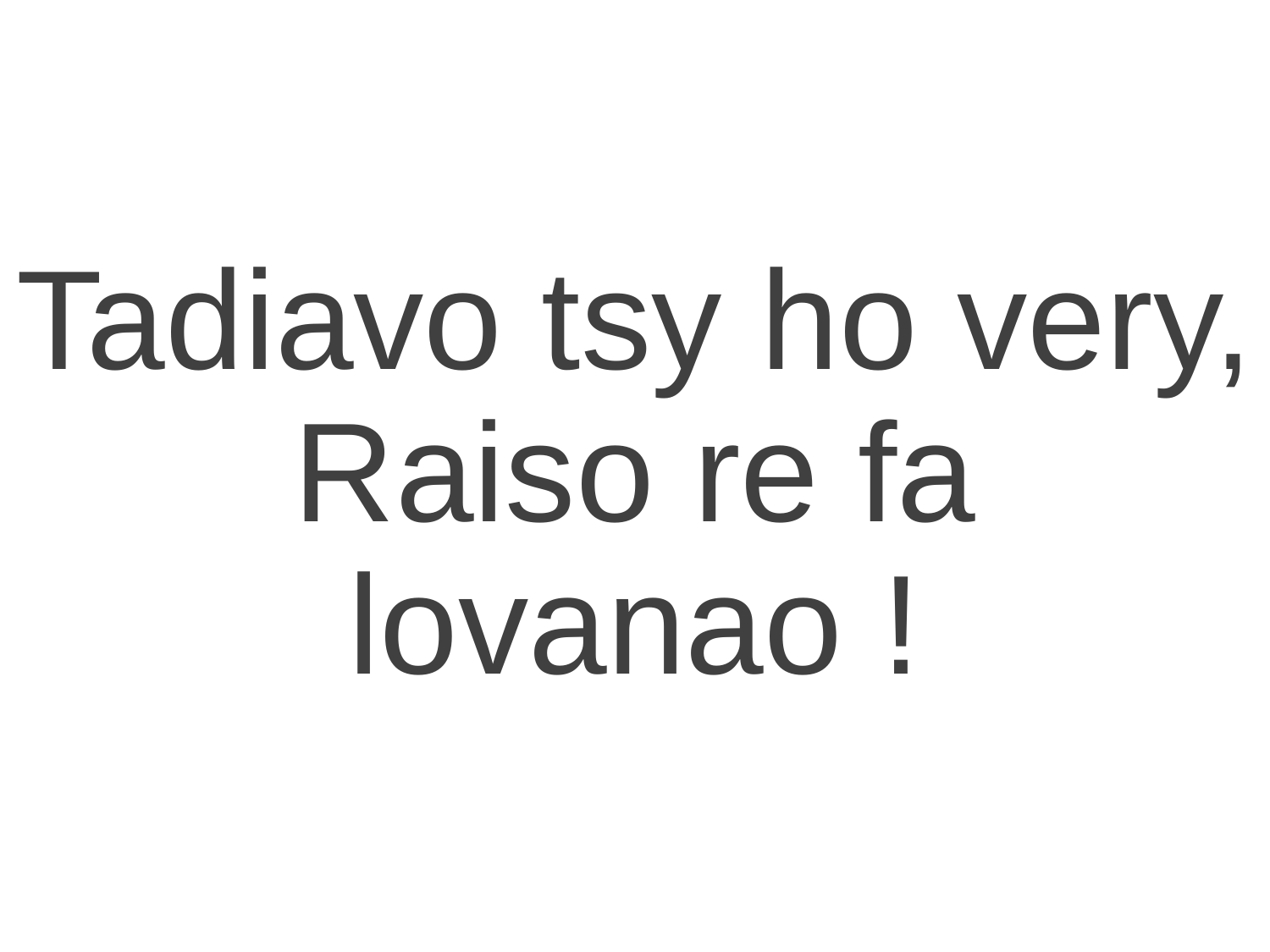

Tadiavo tsy ho very,
Raiso re fa lovanao !